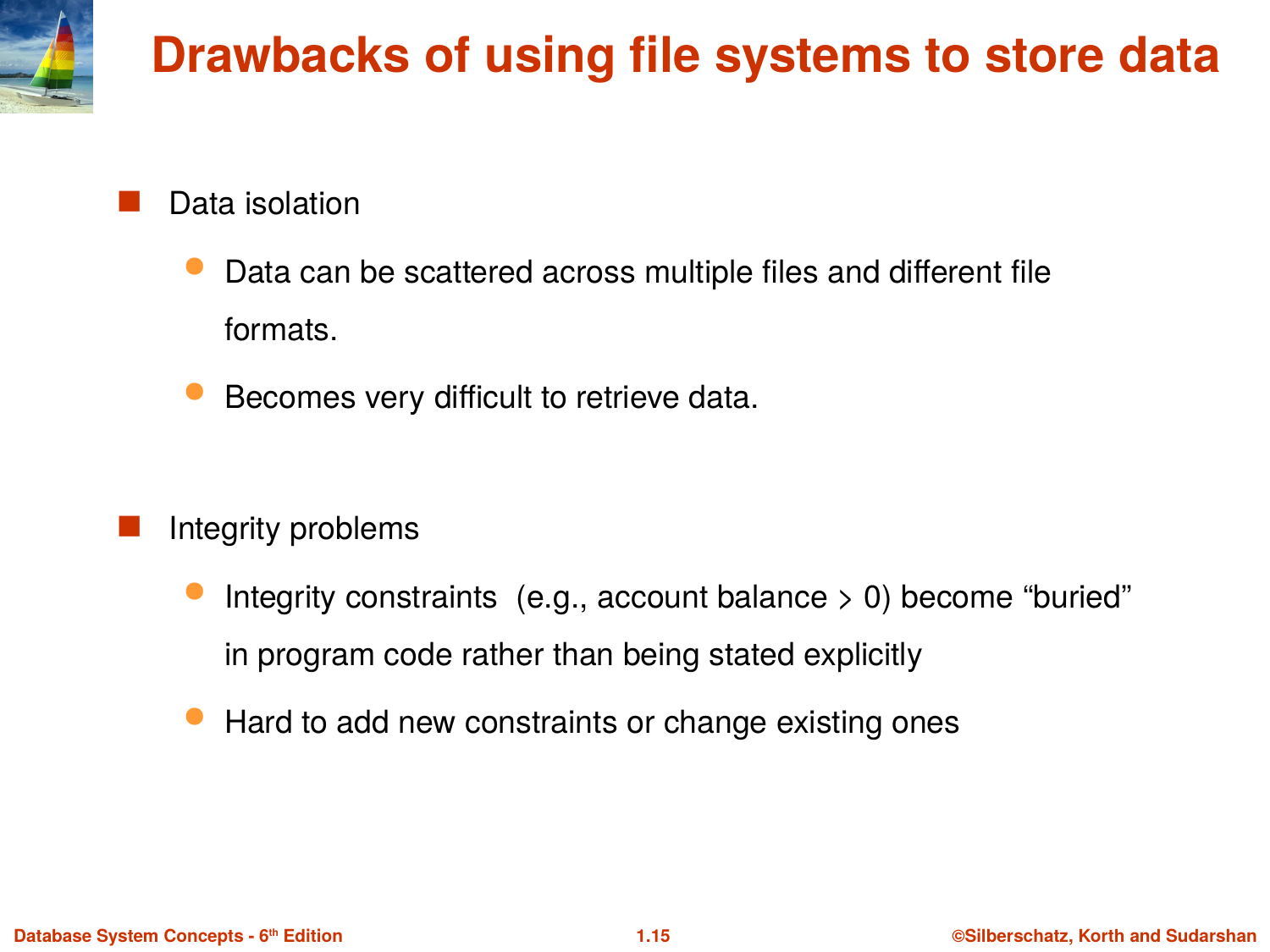

Drawbacks of using file systems to store data

Data isolation
Data can be scattered across multiple files and different file formats.
Becomes very difficult to retrieve data.

Integrity problems
Integrity constraints  (e.g., account balance > 0) become “buried” in program code rather than being stated explicitly
Hard to add new constraints or change existing ones